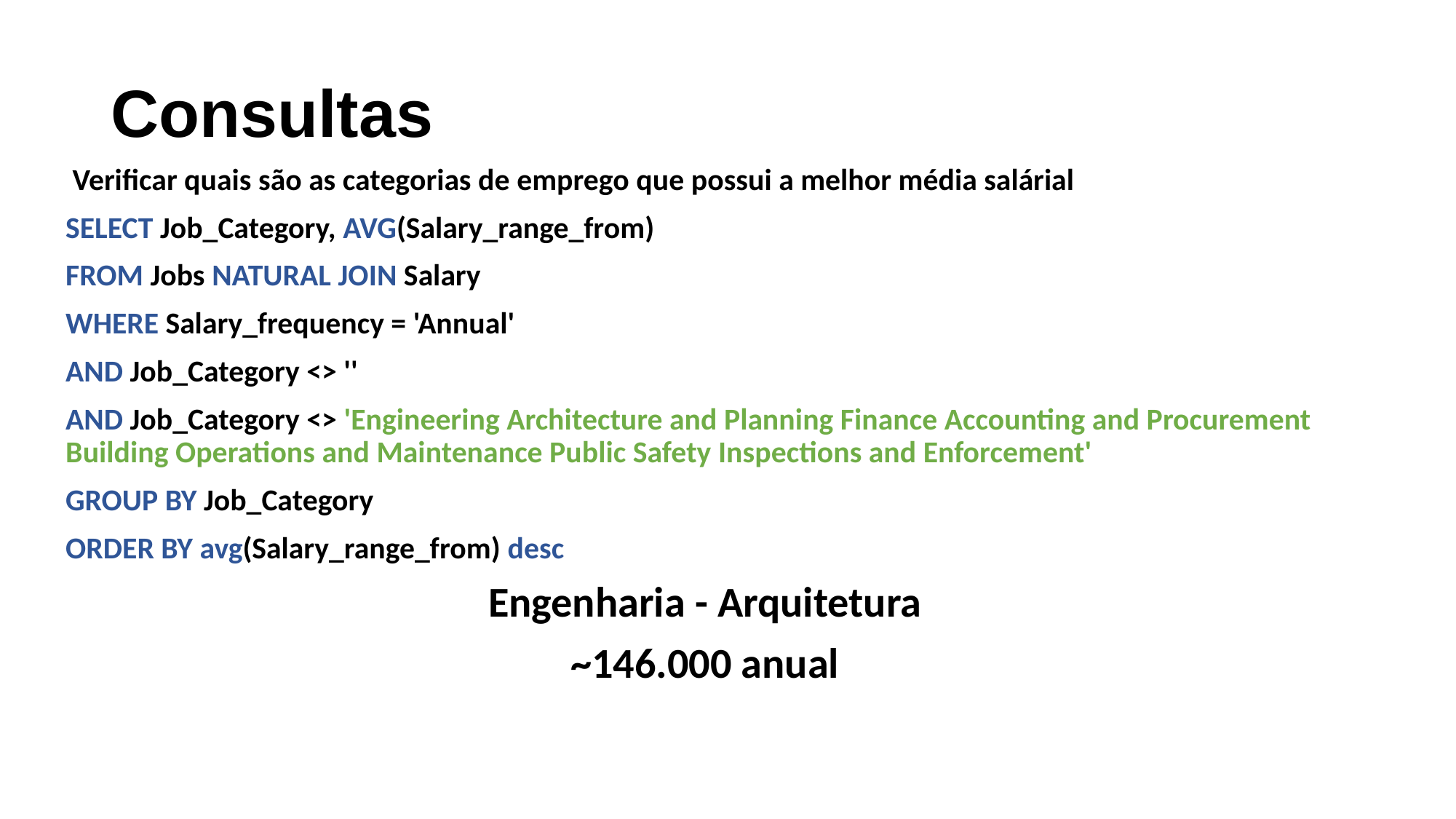

# Consultas
 Verificar quais são as categorias de emprego que possui a melhor média salárial
SELECT Job_Category, AVG(Salary_range_from)
FROM Jobs NATURAL JOIN Salary
WHERE Salary_frequency = 'Annual'
AND Job_Category <> ''
AND Job_Category <> 'Engineering Architecture and Planning Finance Accounting and Procurement Building Operations and Maintenance Public Safety Inspections and Enforcement'
GROUP BY Job_Category
ORDER BY avg(Salary_range_from) desc
Engenharia - Arquitetura
~146.000 anual